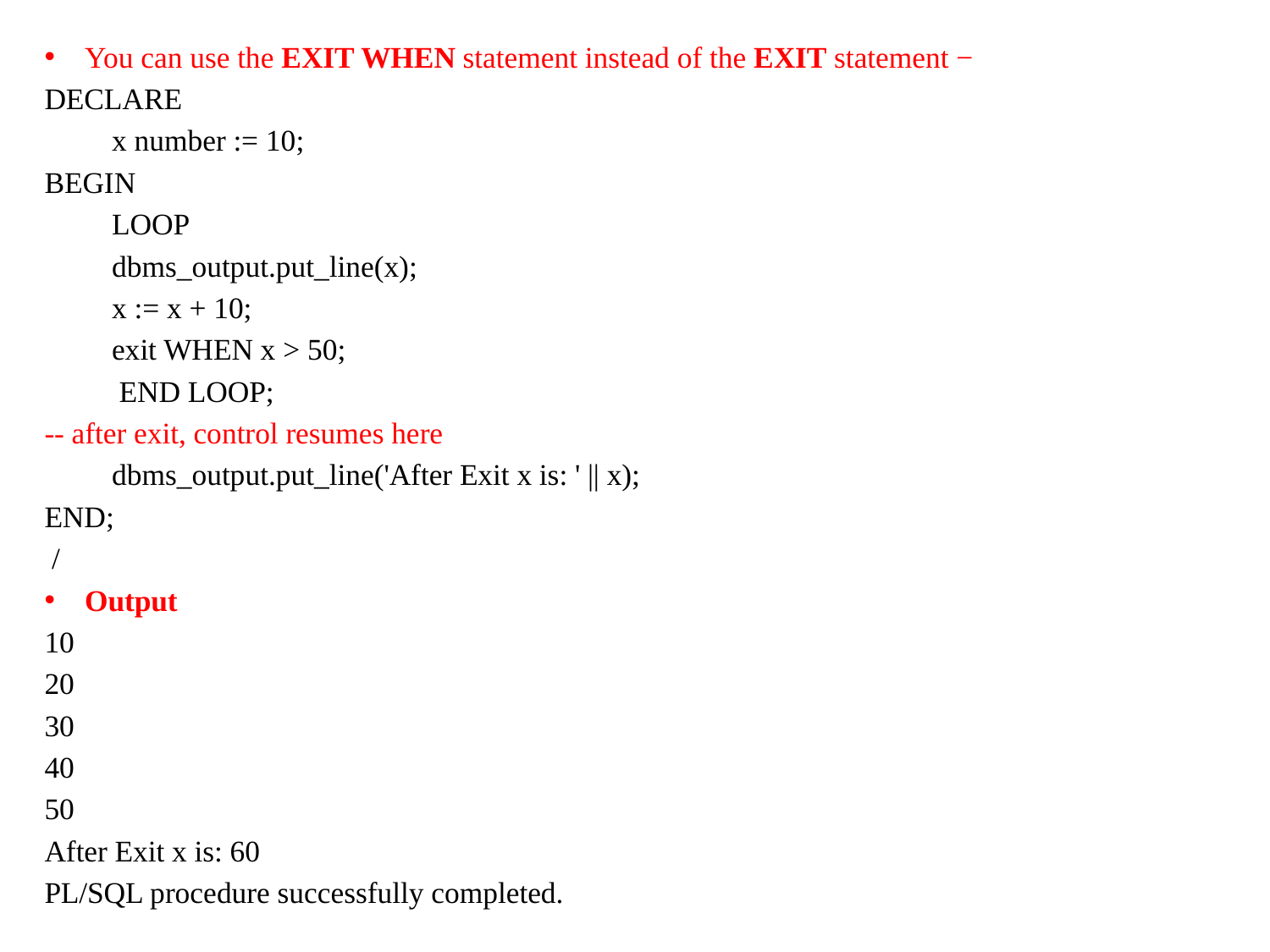

You can use the EXIT WHEN statement instead of the EXIT statement −
DECLARE
 	x number := 10;
BEGIN
	LOOP
		dbms_output.put_line(x);
		x := x + 10;
		exit WHEN x > 50;
	 END LOOP;
-- after exit, control resumes here
	dbms_output.put_line('After Exit x is: ' || x);
END;
 /
Output
10
20
30
40
50
After Exit x is: 60
PL/SQL procedure successfully completed.